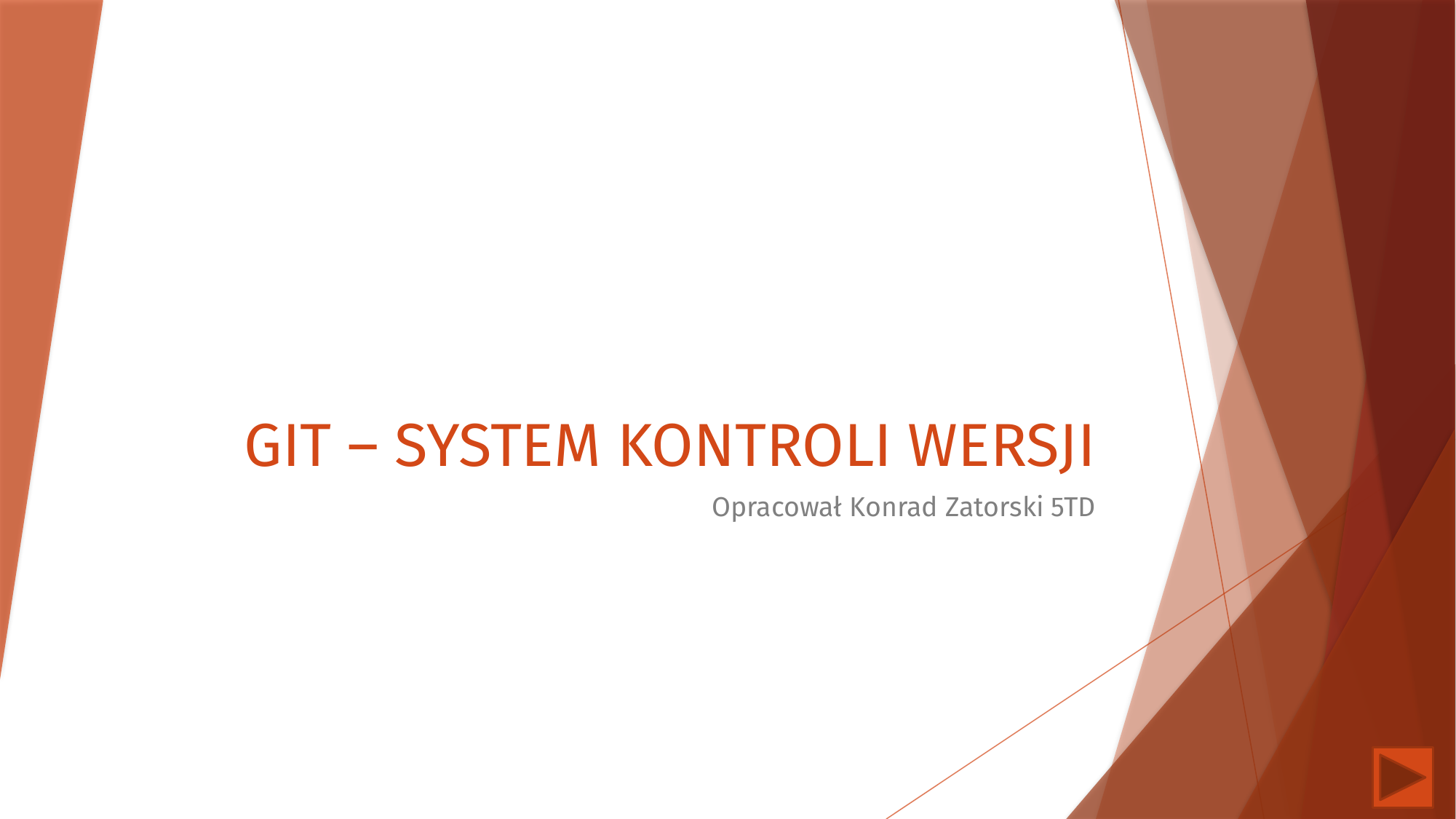

# GIT – SYSTEM KONTROLI WERSJI
Opracował Konrad Zatorski 5TD